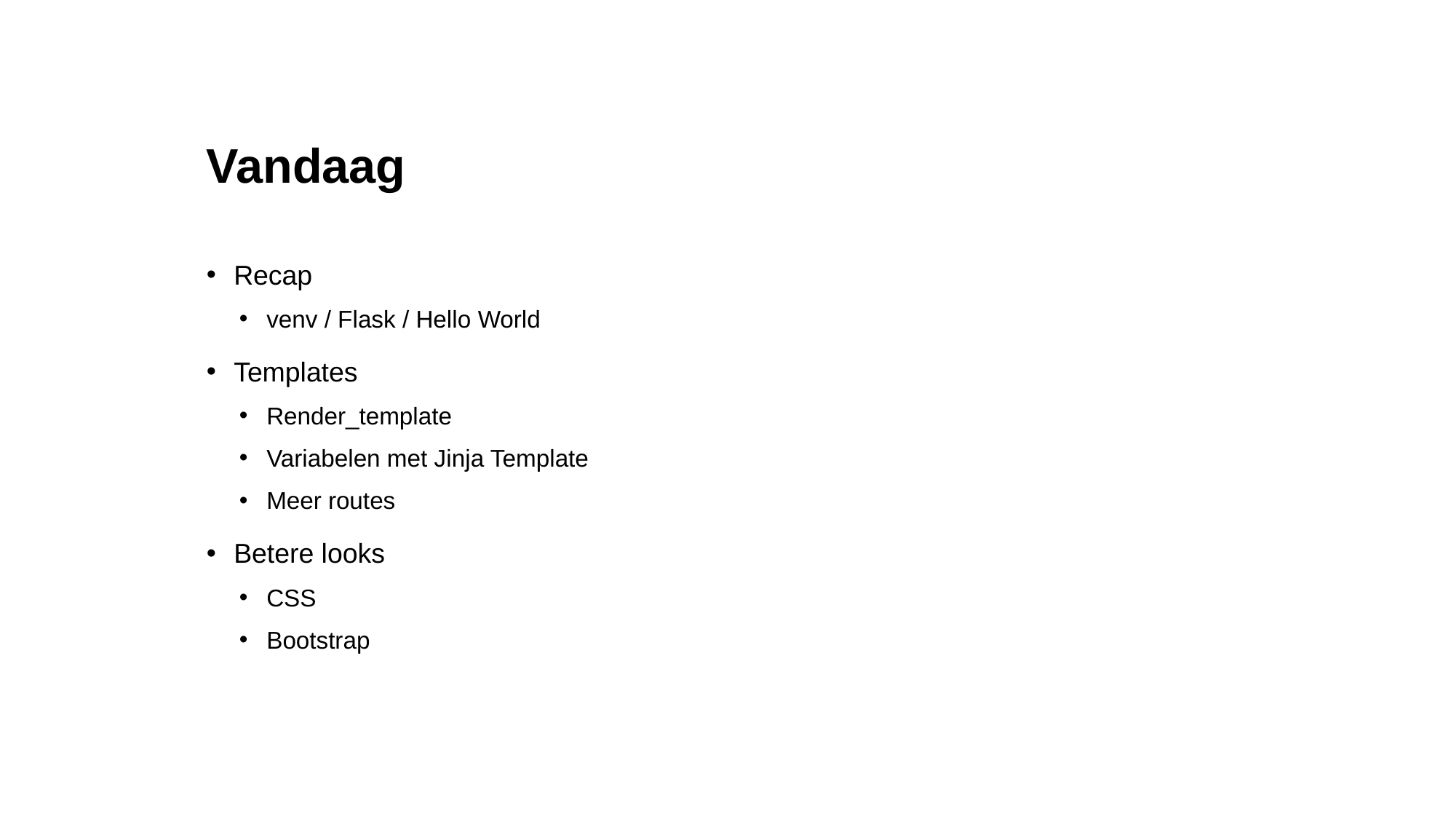

# Vandaag
Recap
venv / Flask / Hello World
Templates
Render_template
Variabelen met Jinja Template
Meer routes
Betere looks
CSS
Bootstrap